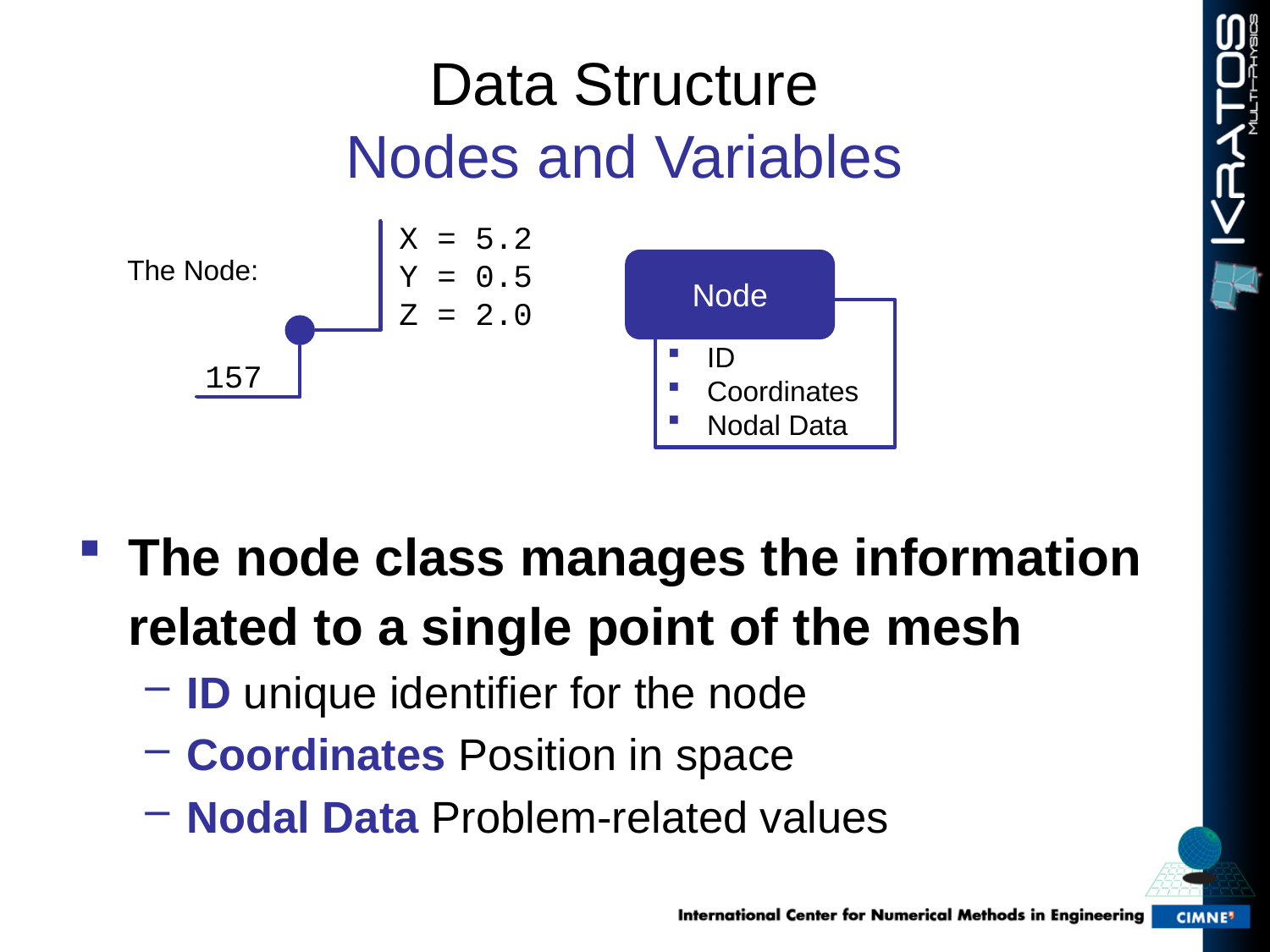

# Data Structure Nodes and Variables
X = 5.2
Y = 0.5
Z = 2.0
The Node:
Node

ID
Coordinates
Nodal Data

157
The node class manages the information related to a single point of the mesh
ID unique identifier for the node
Coordinates Position in space
Nodal Data Problem-related values